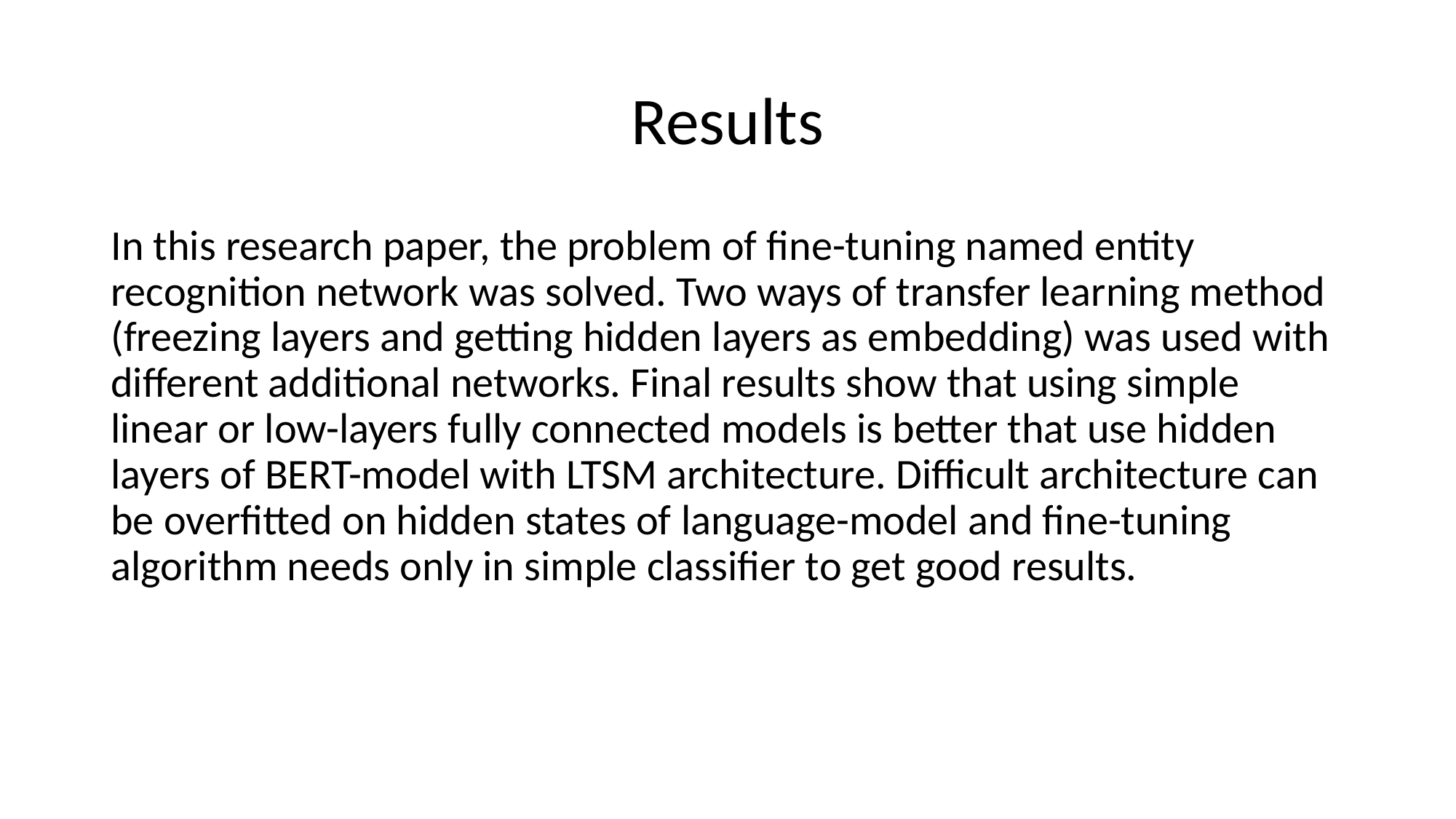

# Results
In this research paper, the problem of fine-tuning named entity recognition network was solved. Two ways of transfer learning method (freezing layers and getting hidden layers as embedding) was used with different additional networks. Final results show that using simple linear or low-layers fully connected models is better that use hidden layers of BERT-model with LTSM architecture. Difficult architecture can be overfitted on hidden states of language-model and fine-tuning algorithm needs only in simple classifier to get good results.